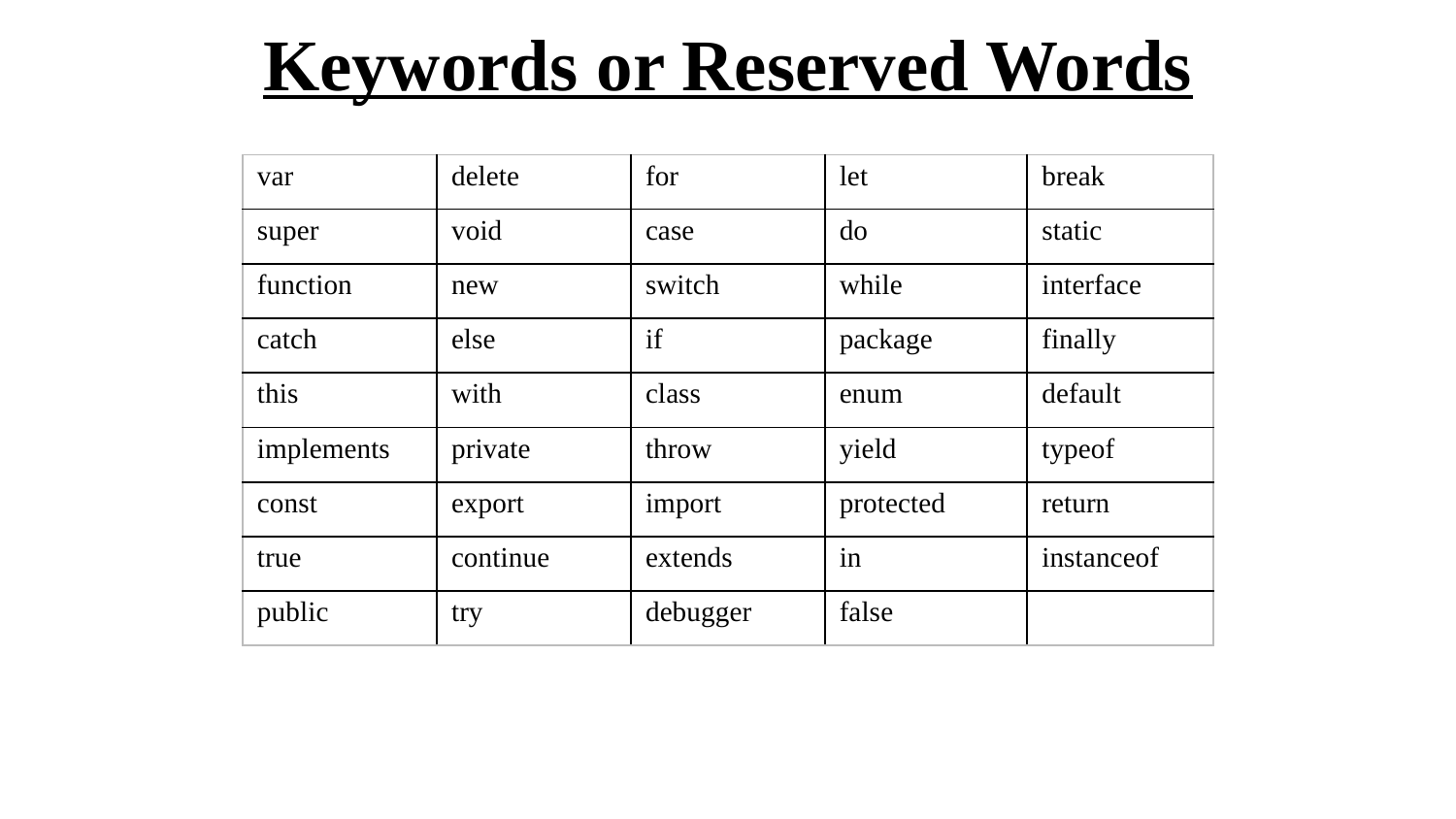

# Keywords or Reserved Words
| var | delete | for | let | break |
| --- | --- | --- | --- | --- |
| super | void | case | do | static |
| function | new | switch | while | interface |
| catch | else | if | package | finally |
| this | with | class | enum | default |
| implements | private | throw | yield | typeof |
| const | export | import | protected | return |
| true | continue | extends | in | instanceof |
| public | try | debugger | false |  |